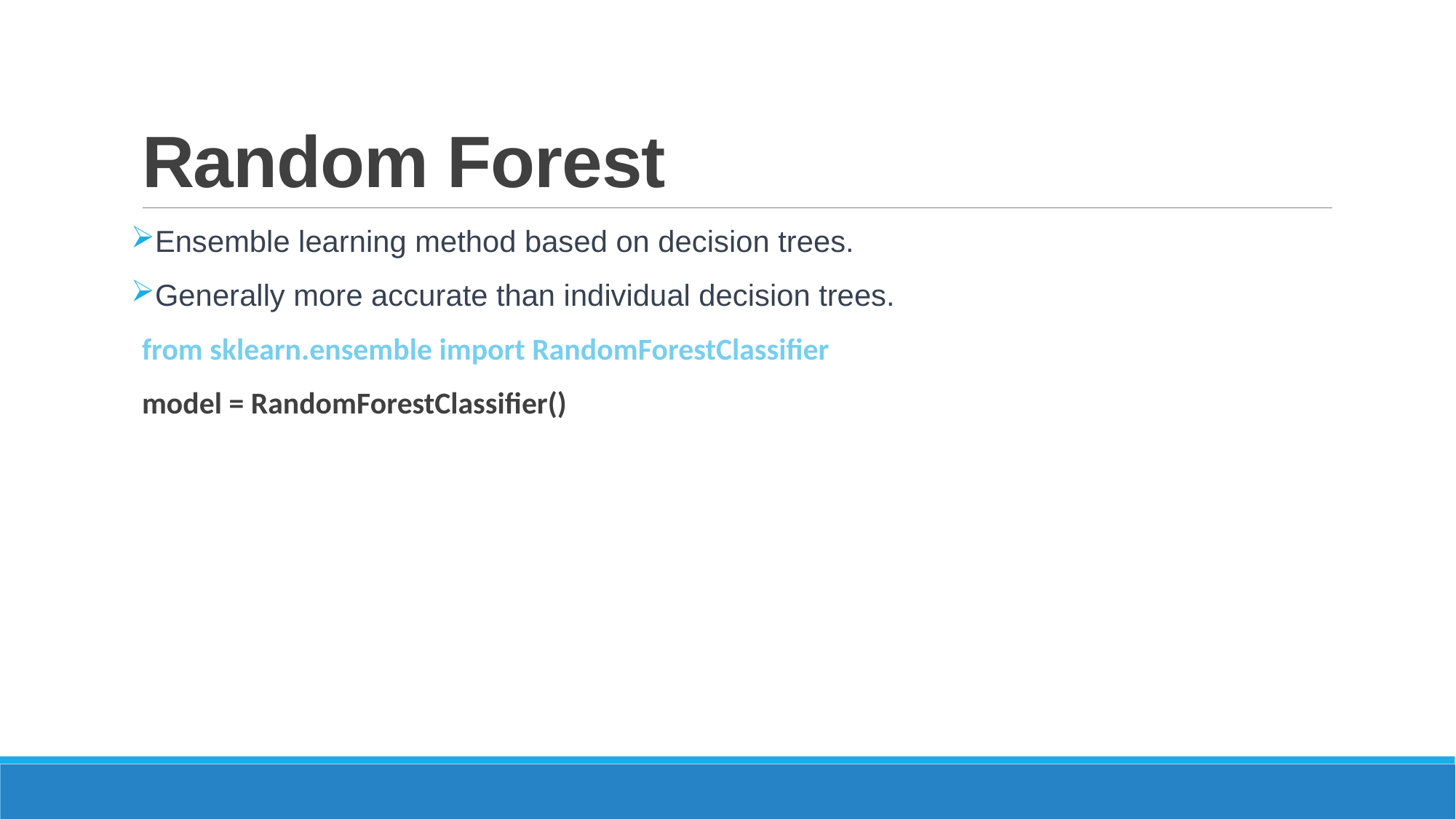

# Random Forest
Ensemble learning method based on decision trees.
Generally more accurate than individual decision trees.
from sklearn.ensemble import RandomForestClassifier
model = RandomForestClassifier()